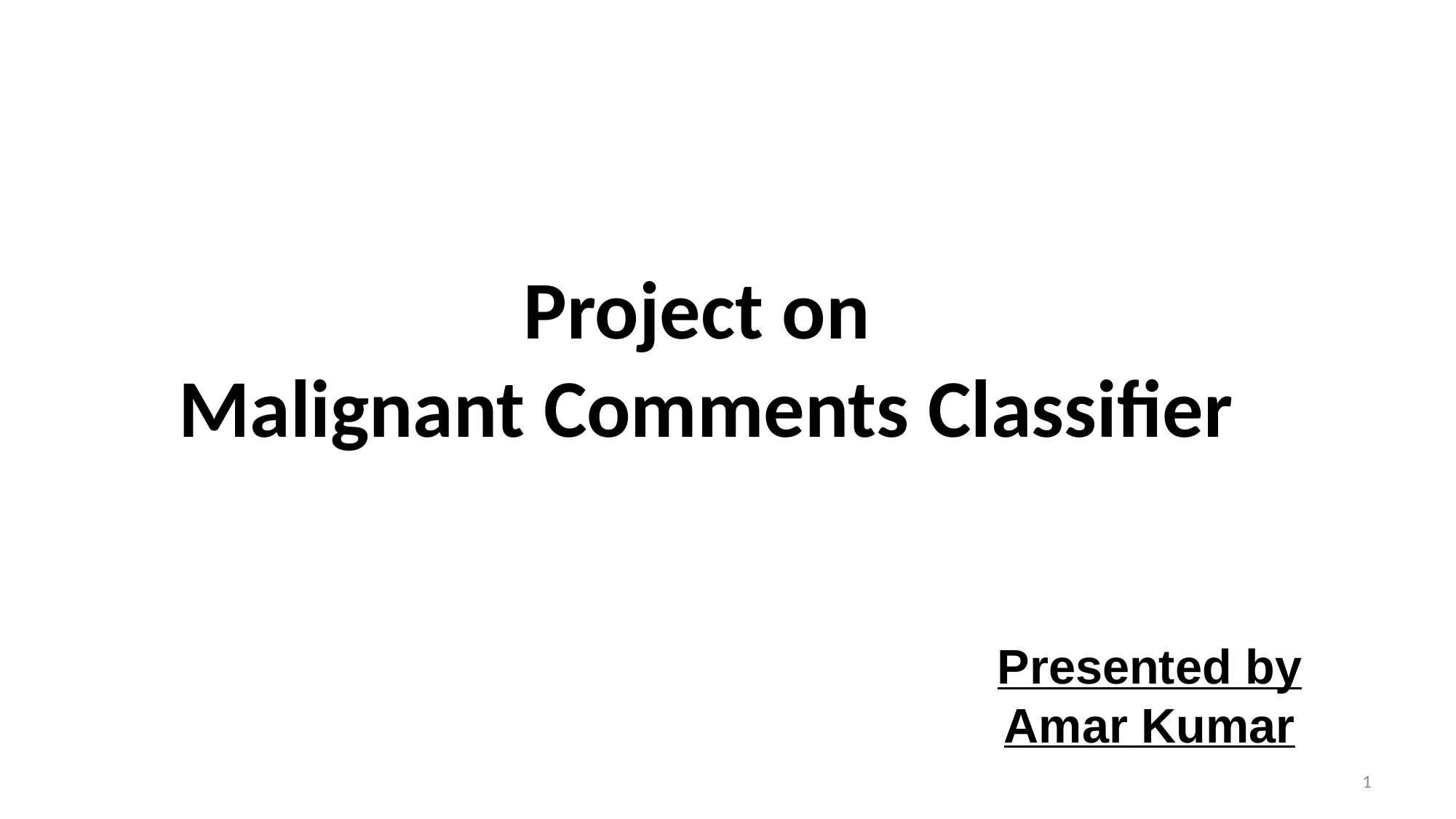

Project on
Malignant Comments Classifier
Presented by
Amar Kumar
1